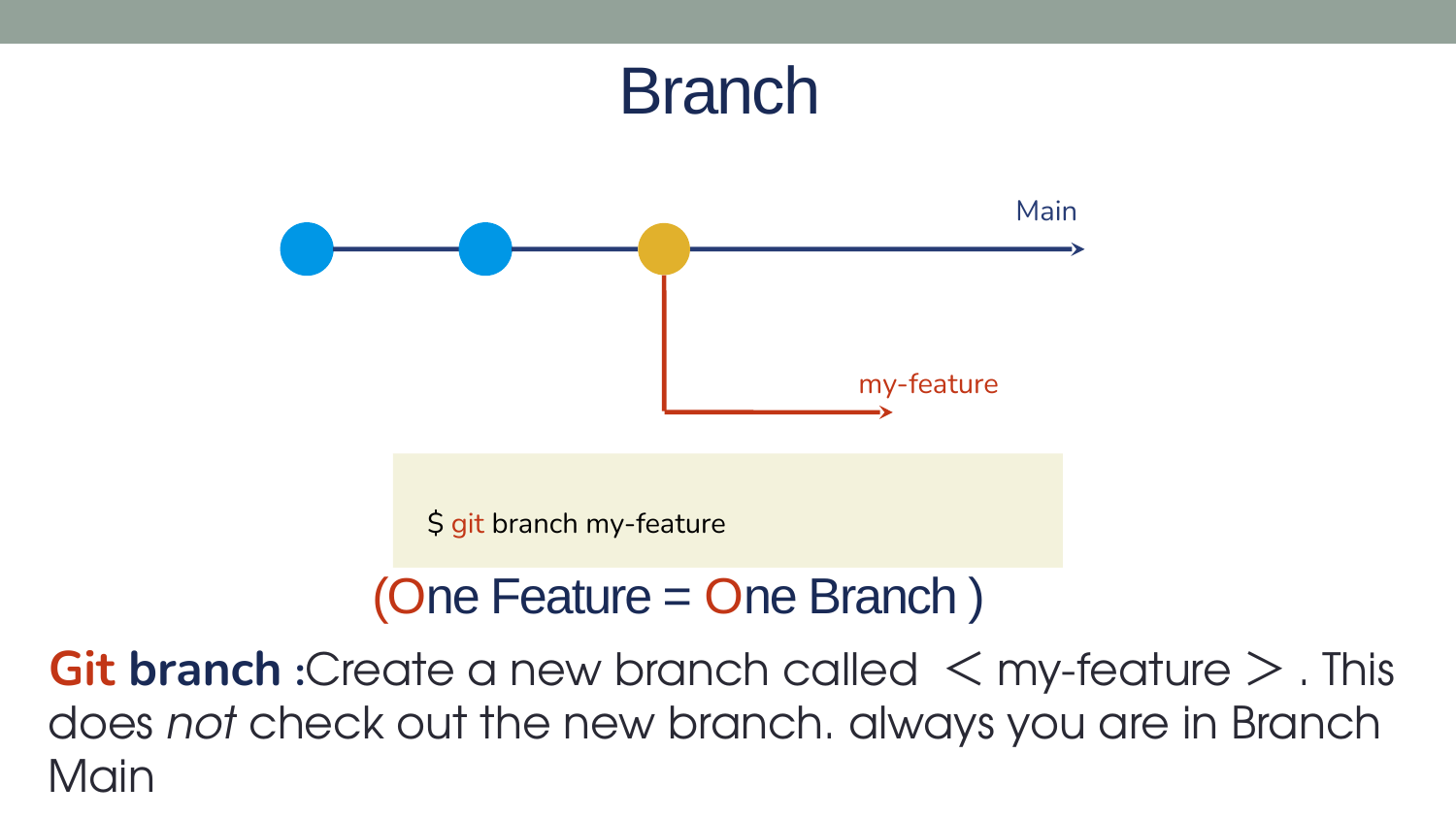

Branch
Main

my-feature

$ git branch my-feature
(One Feature = One Branch )
Git branch :Create a new branch called ＜my-feature＞. This does not check out the new branch. always you are in Branch Main